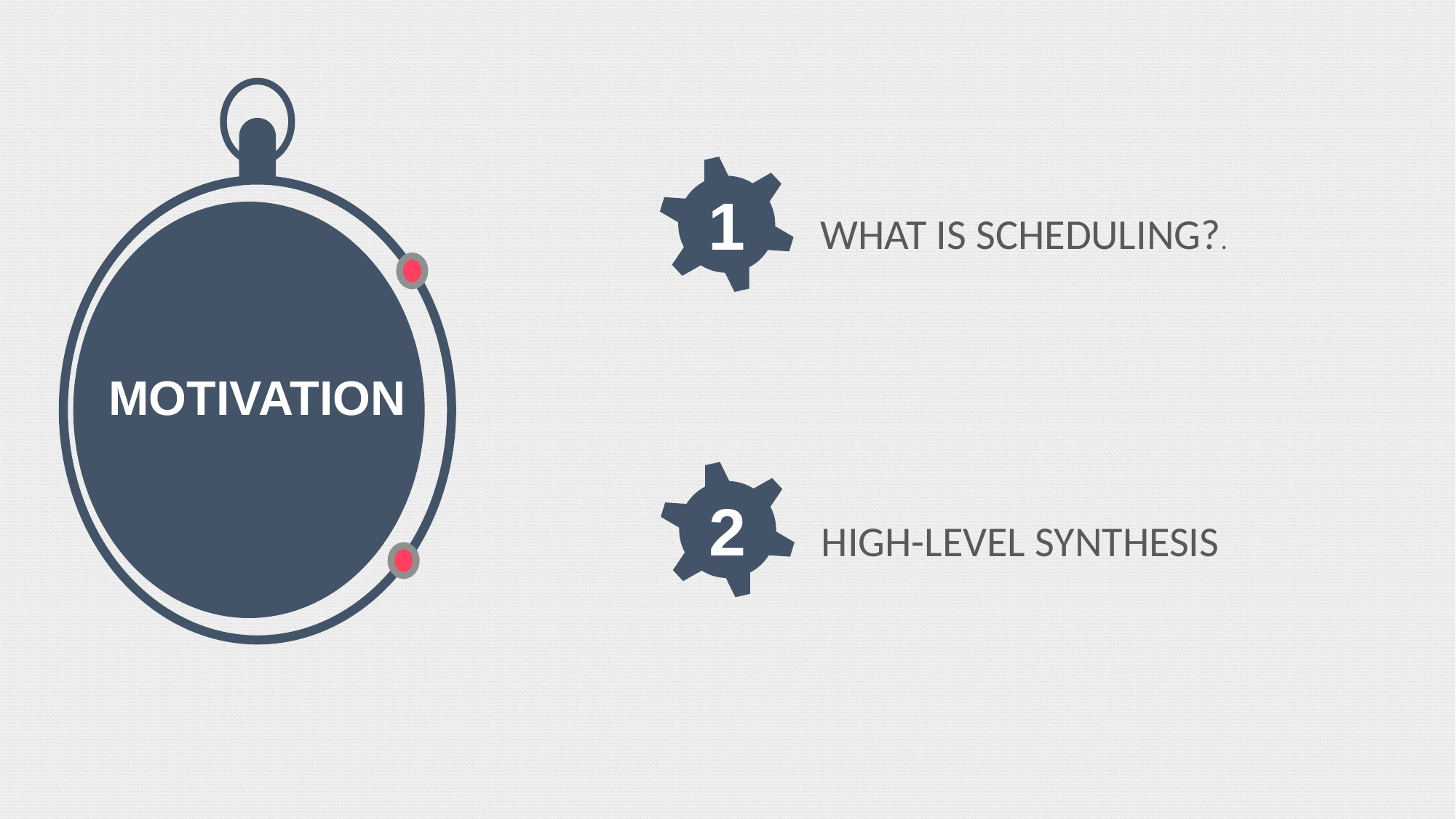

MOTIVATION

1
WHAT IS SCHEDULING?.

2
HIGH-LEVEL SYNTHESIS